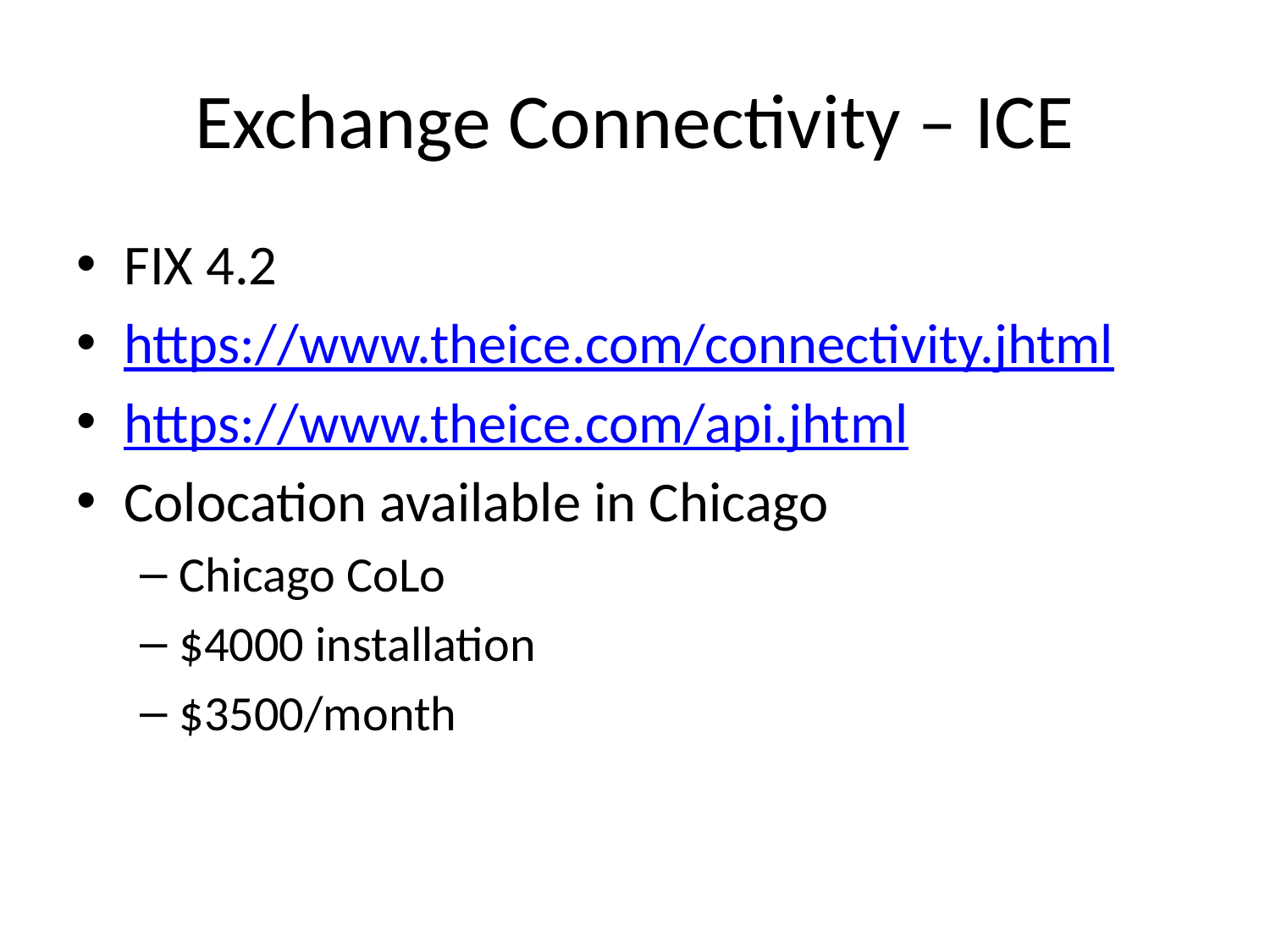

# Exchange Connectivity – ICE
FIX 4.2
https://www.theice.com/connectivity.jhtml
https://www.theice.com/api.jhtml
Colocation available in Chicago
Chicago CoLo
$4000 installation
$3500/month